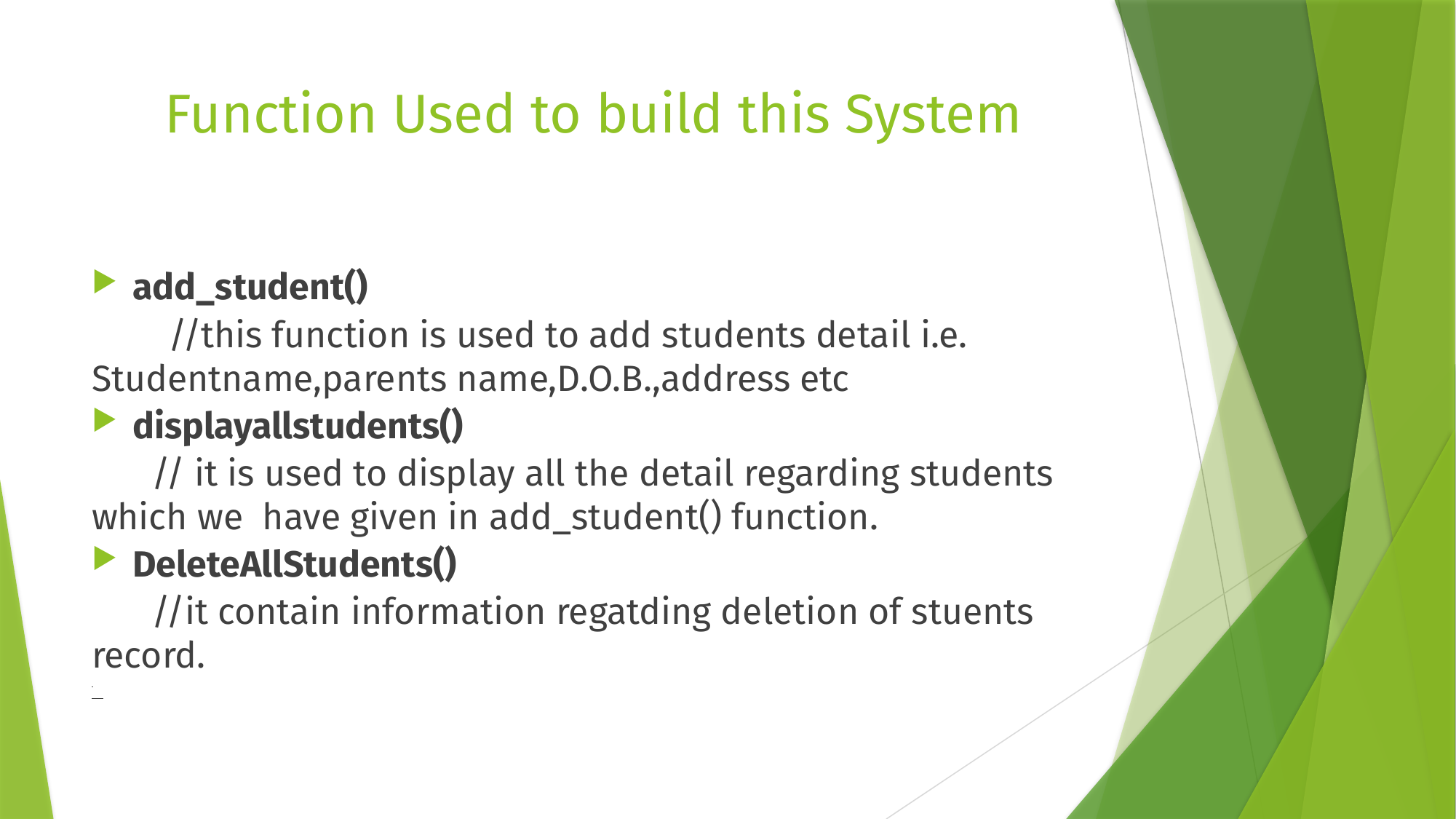

# Function Used to build this System
add_student()
         //this function is used to add students detail i.e. Studentname,parents name,D.O.B.,address etc
displayallstudents()
       // it is used to display all the detail regarding students which we  have given in add_student() function.
DeleteAllStudents()
       //it contain information regatding deletion of stuents record.